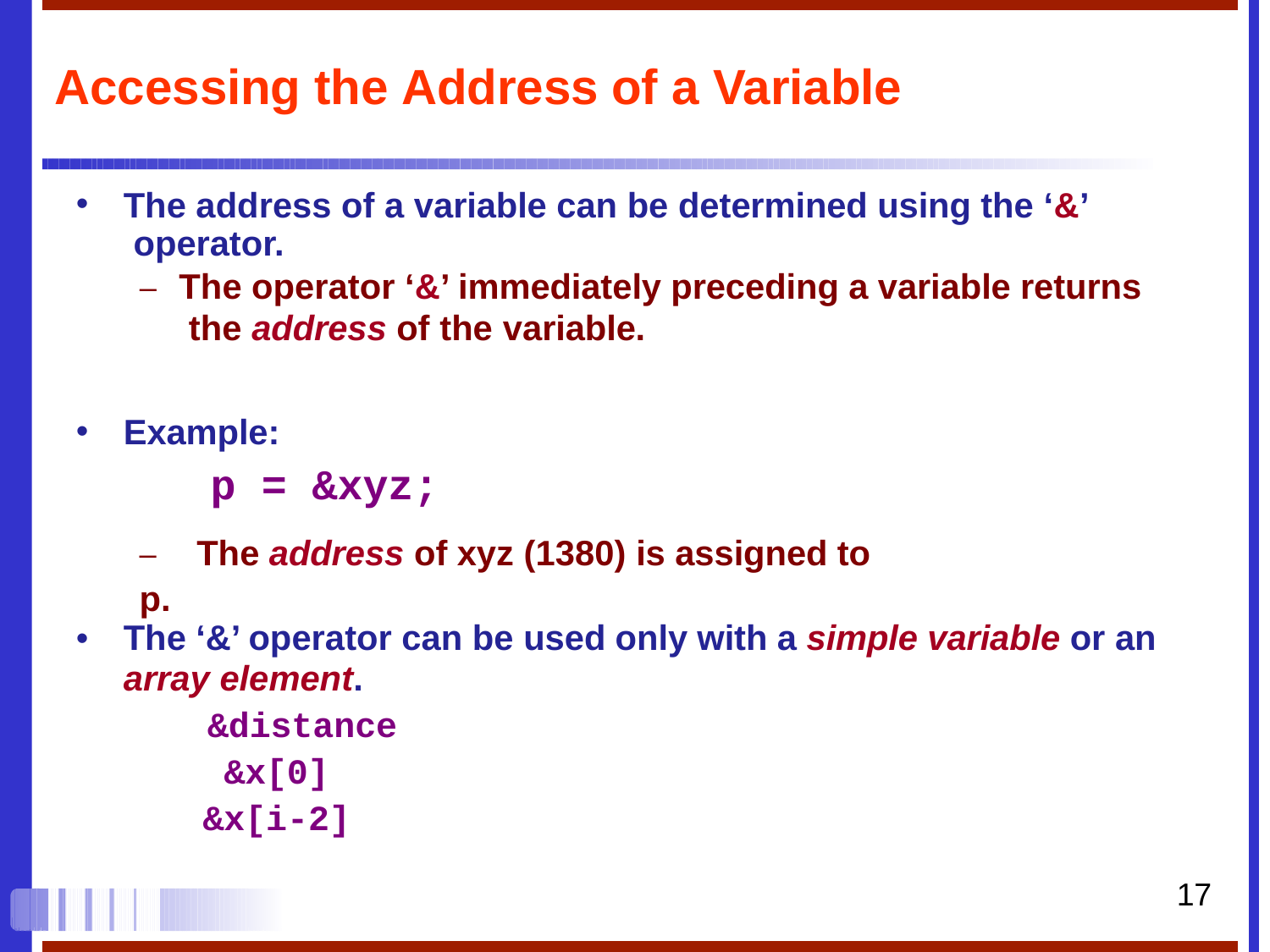

# Accessing the Address of a Variable

•
The address of a variable can be determined using the ‘&’  operator.
–	The operator ‘&’ immediately preceding a variable returns  the address of the variable.
Example:
p = &xyz;
–	The address of xyz (1380) is assigned to p.
•
•
The ‘&’ operator can be used only with a simple variable or an
array element.
&distance  &x[0]  &x[i-2]
17